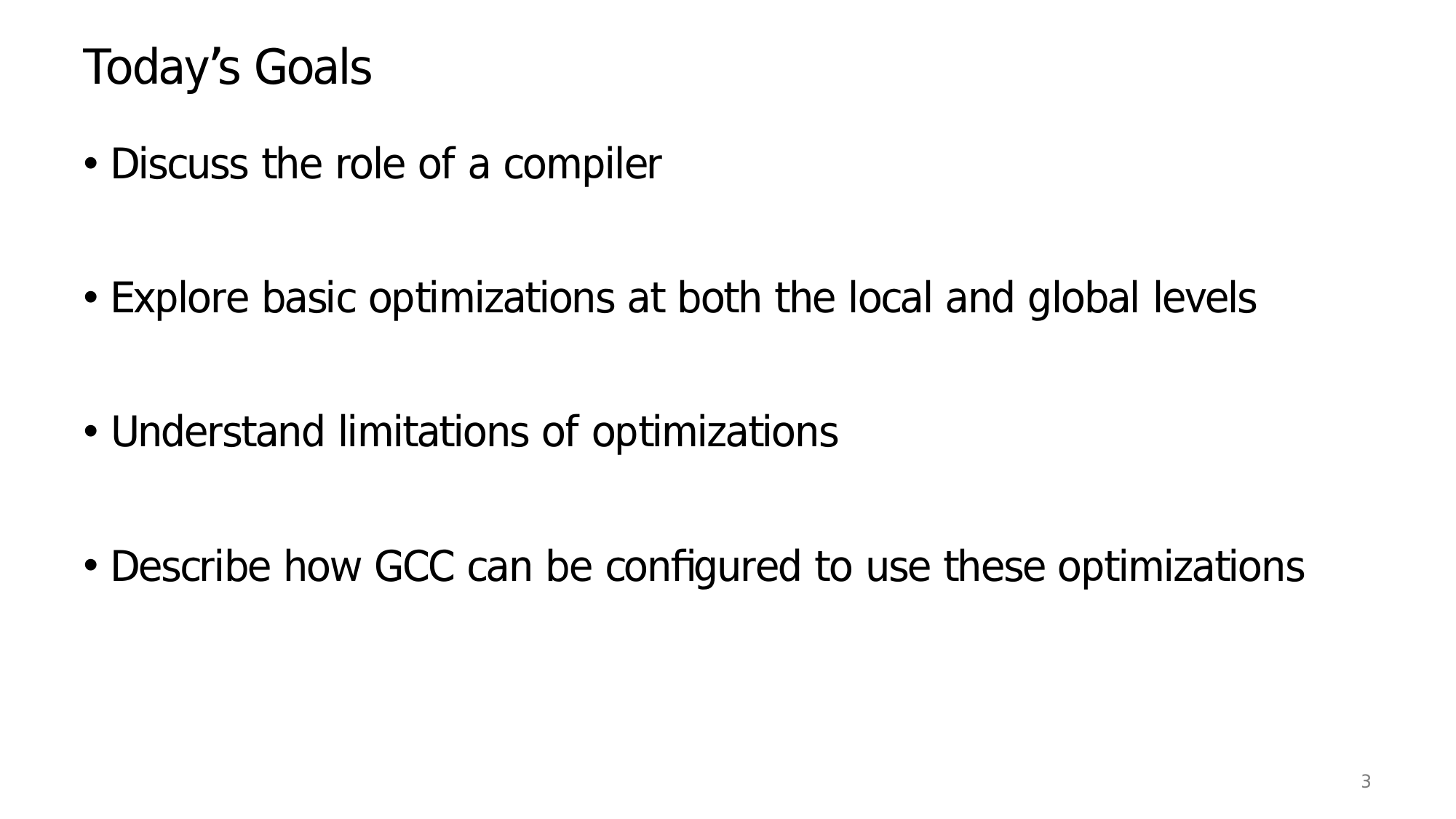

# Today’s Goals
Discuss the role of a compiler

Explore basic optimizations at both the local and global levels

Understand limitations of optimizations

Describe how GCC can be configured to use these optimizations
3